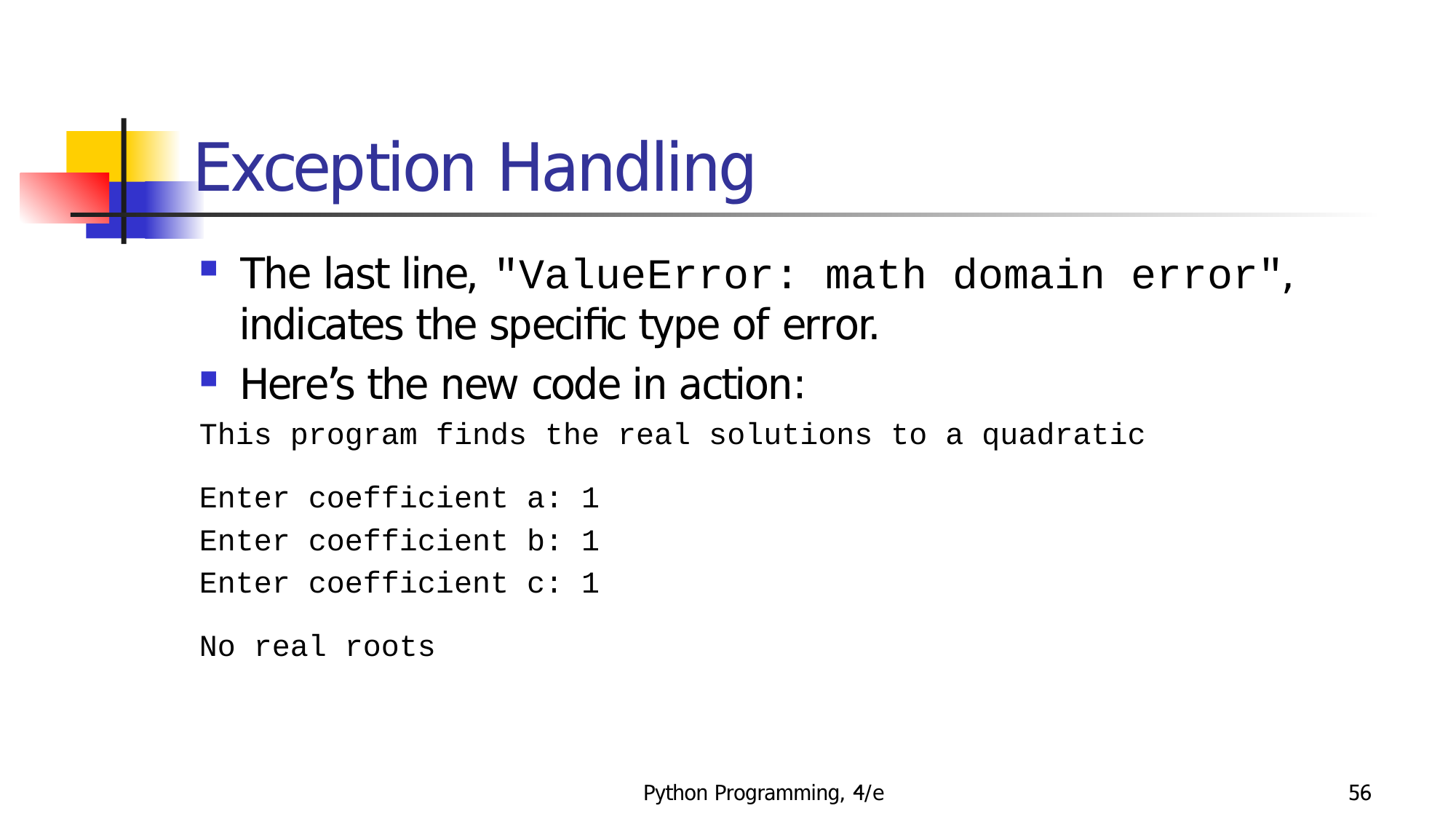

# Exception Handling
The last line, "ValueError: math domain error", indicates the specific type of error.
Here’s the new code in action:
This program finds the real solutions to a quadratic

Enter coefficient a: 1
Enter coefficient b: 1
Enter coefficient c: 1

No real roots
Python Programming, 4/e
56